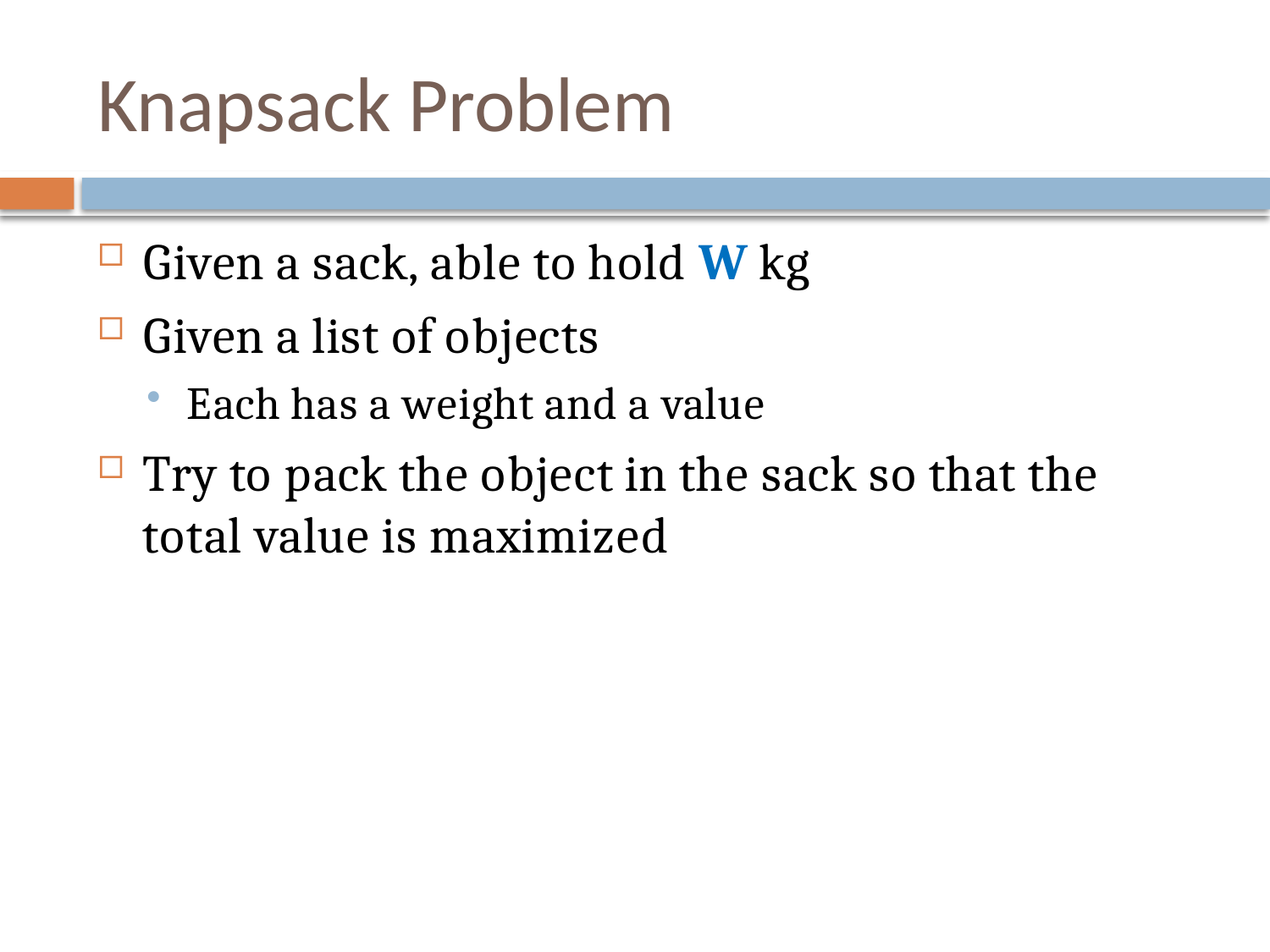

# Knapsack Problem
Given a sack, able to hold W kg
Given a list of objects
Each has a weight and a value
Try to pack the object in the sack so that the total value is maximized